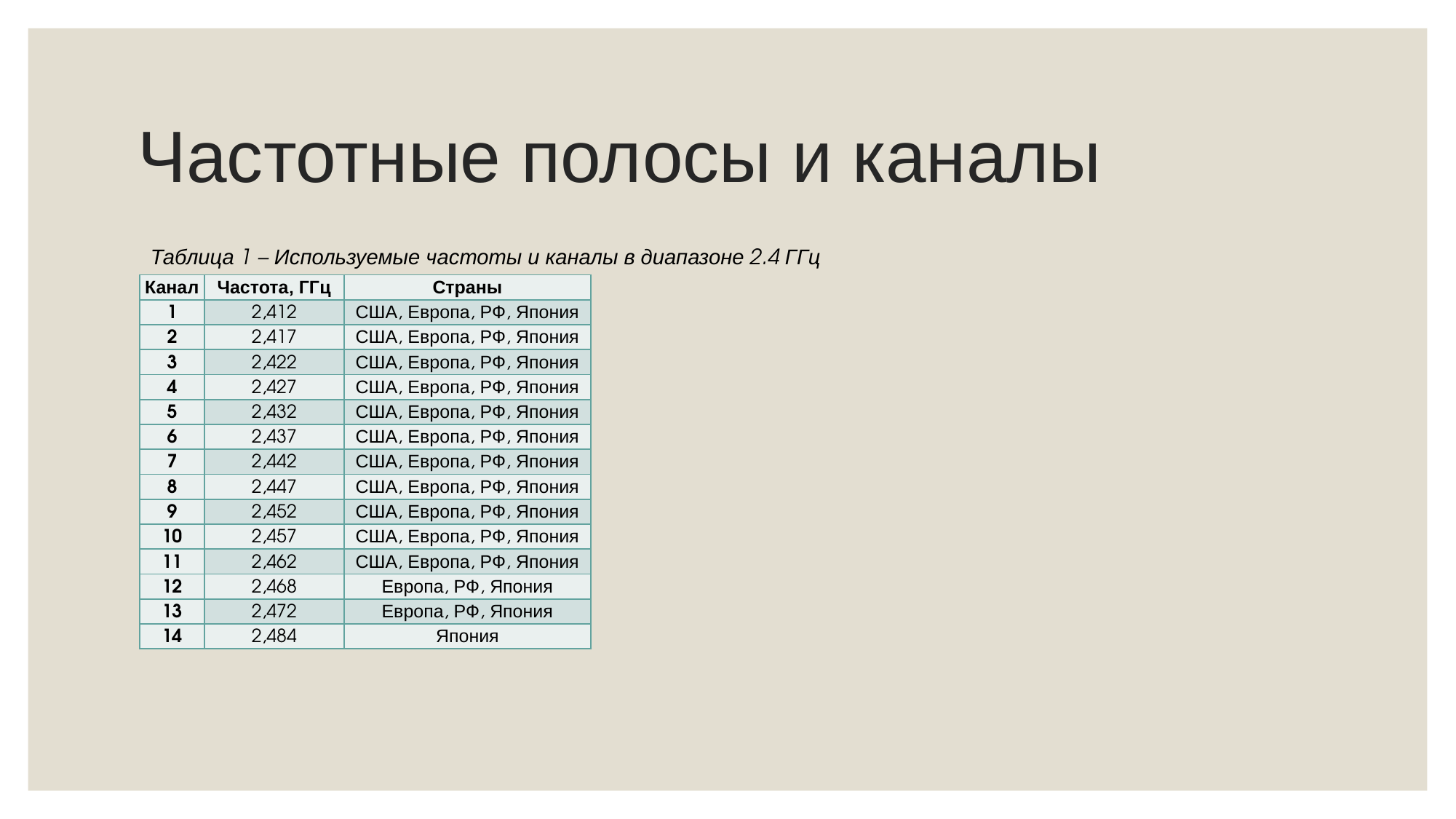

# Частотные полосы и каналы
Таблица 1 – Используемые частоты и каналы в диапазоне 2.4 ГГц
| Канал | Частота, ГГц | Страны |
| --- | --- | --- |
| 1 | 2,412 | США, Европа, РФ, Япония |
| 2 | 2,417 | США, Европа, РФ, Япония |
| 3 | 2,422 | США, Европа, РФ, Япония |
| 4 | 2,427 | США, Европа, РФ, Япония |
| 5 | 2,432 | США, Европа, РФ, Япония |
| 6 | 2,437 | США, Европа, РФ, Япония |
| 7 | 2,442 | США, Европа, РФ, Япония |
| 8 | 2,447 | США, Европа, РФ, Япония |
| 9 | 2,452 | США, Европа, РФ, Япония |
| 10 | 2,457 | США, Европа, РФ, Япония |
| 11 | 2,462 | США, Европа, РФ, Япония |
| 12 | 2,468 | Европа, РФ, Япония |
| 13 | 2,472 | Европа, РФ, Япония |
| 14 | 2,484 | Япония |